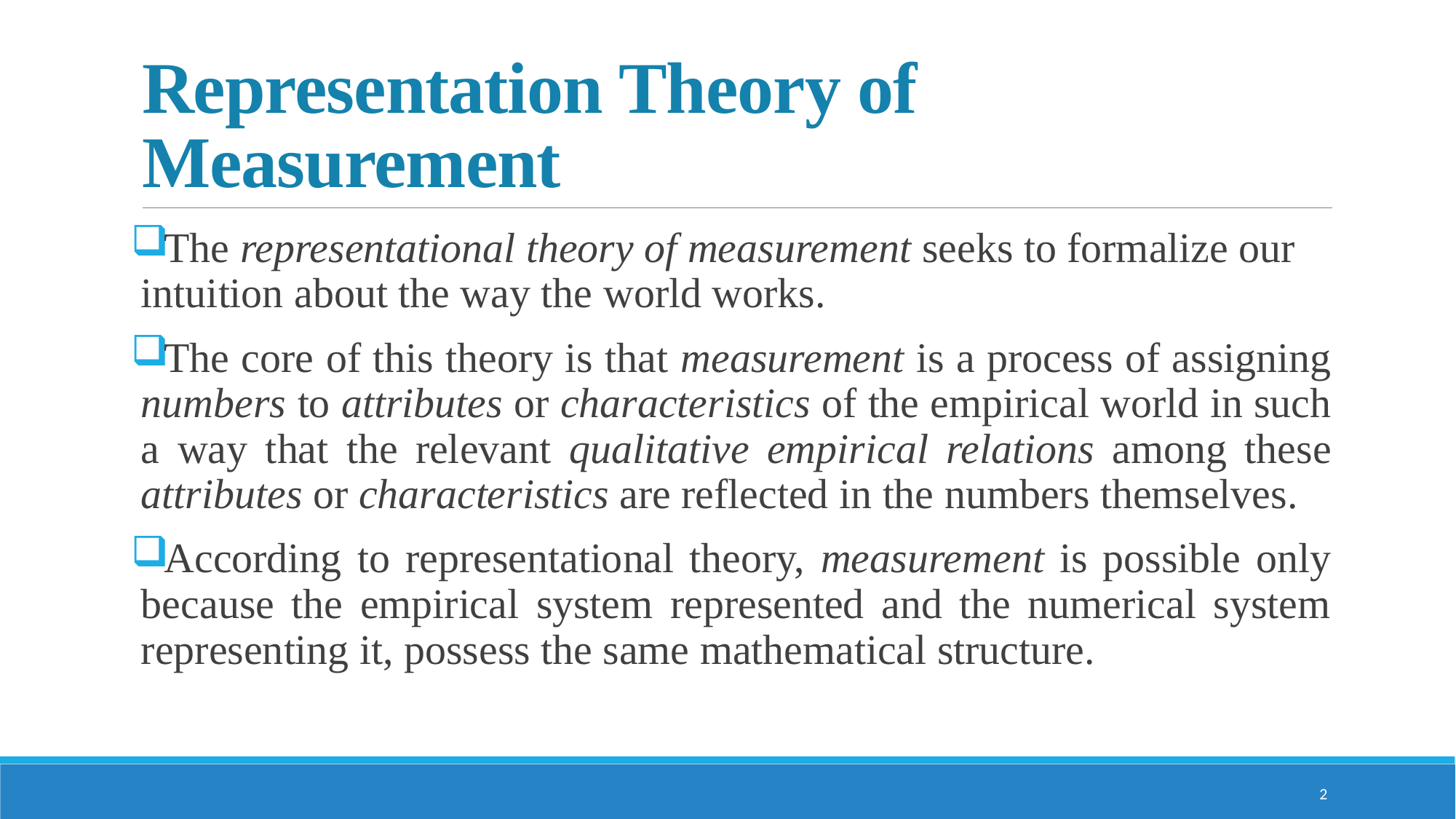

# Representation Theory of Measurement
The representational theory of measurement seeks to formalize our intuition about the way the world works.
The core of this theory is that measurement is a process of assigning numbers to attributes or characteristics of the empirical world in such a way that the relevant qualitative empirical relations among these attributes or characteristics are reflected in the numbers themselves.
According to representational theory, measurement is possible only because the empirical system represented and the numerical system representing it, possess the same mathematical structure.
2